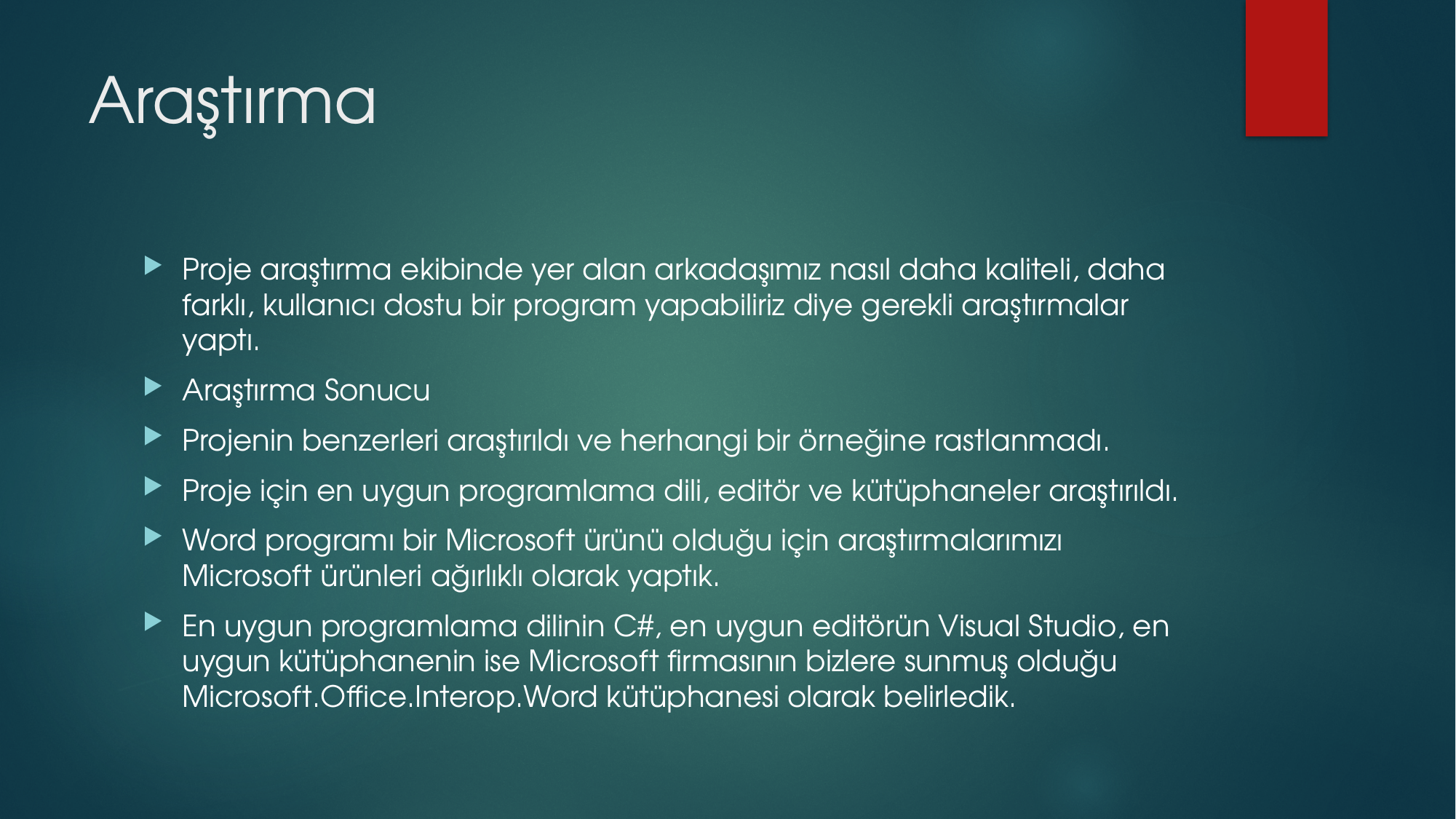

# Araştırma
Proje araştırma ekibinde yer alan arkadaşımız nasıl daha kaliteli, daha farklı, kullanıcı dostu bir program yapabiliriz diye gerekli araştırmalar yaptı.
Araştırma Sonucu
Projenin benzerleri araştırıldı ve herhangi bir örneğine rastlanmadı.
Proje için en uygun programlama dili, editör ve kütüphaneler araştırıldı.
Word programı bir Microsoft ürünü olduğu için araştırmalarımızı Microsoft ürünleri ağırlıklı olarak yaptık.
En uygun programlama dilinin C#, en uygun editörün Visual Studio, en uygun kütüphanenin ise Microsoft firmasının bizlere sunmuş olduğu Microsoft.Office.Interop.Word kütüphanesi olarak belirledik.